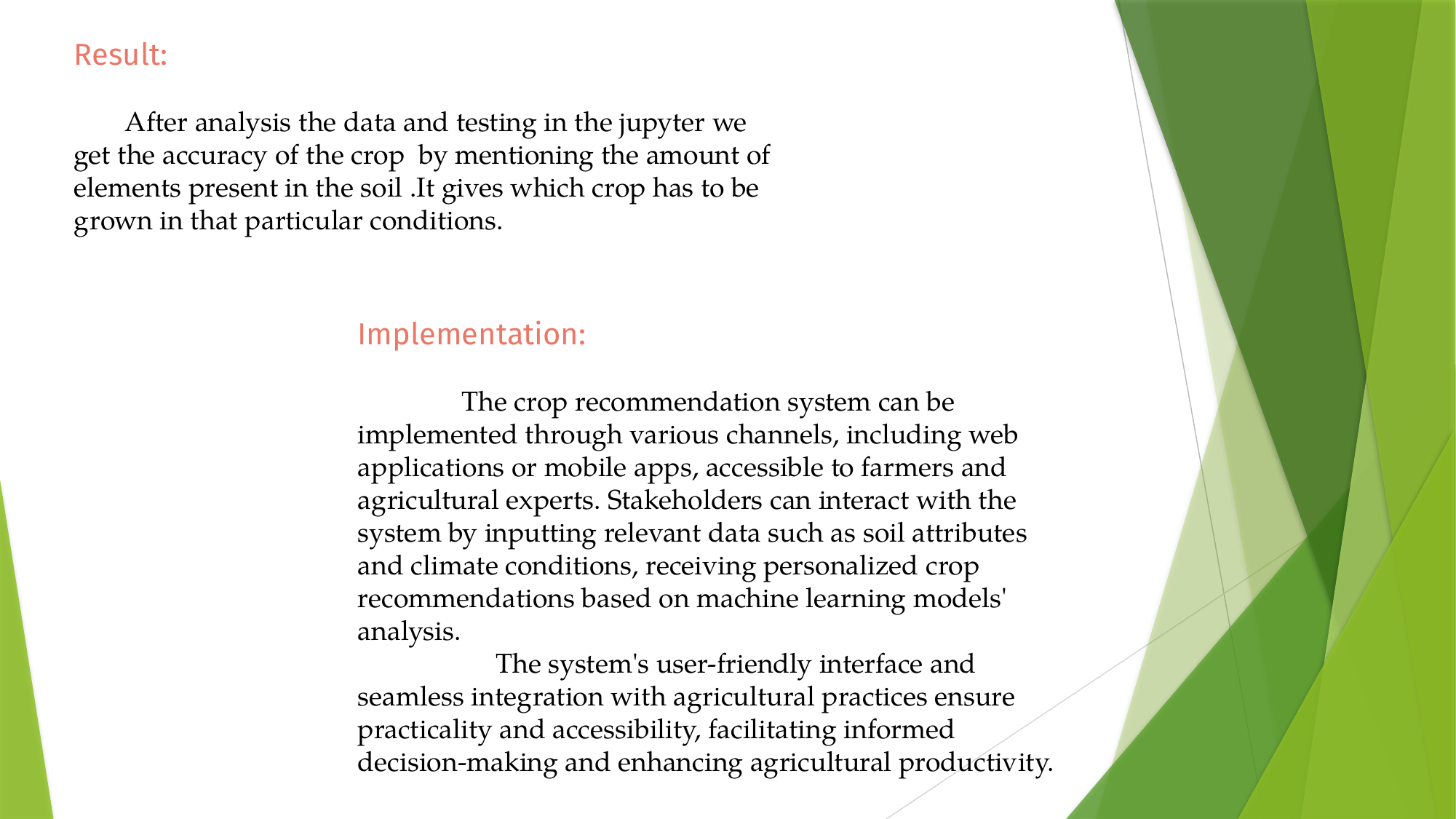

Result:

       After analysis the data and testing in the jupyter we get the accuracy of the crop  by mentioning the amount of elements present in the soil .It gives which crop has to be grown in that particular conditions.

Implementation:

               The crop recommendation system can be implemented through various channels, including web applications or mobile apps, accessible to farmers and agricultural experts. Stakeholders can interact with the system by inputting relevant data such as soil attributes and climate conditions, receiving personalized crop recommendations based on machine learning models' analysis.
                    The system's user-friendly interface and seamless integration with agricultural practices ensure practicality and accessibility, facilitating informed decision-making and enhancing agricultural productivity.